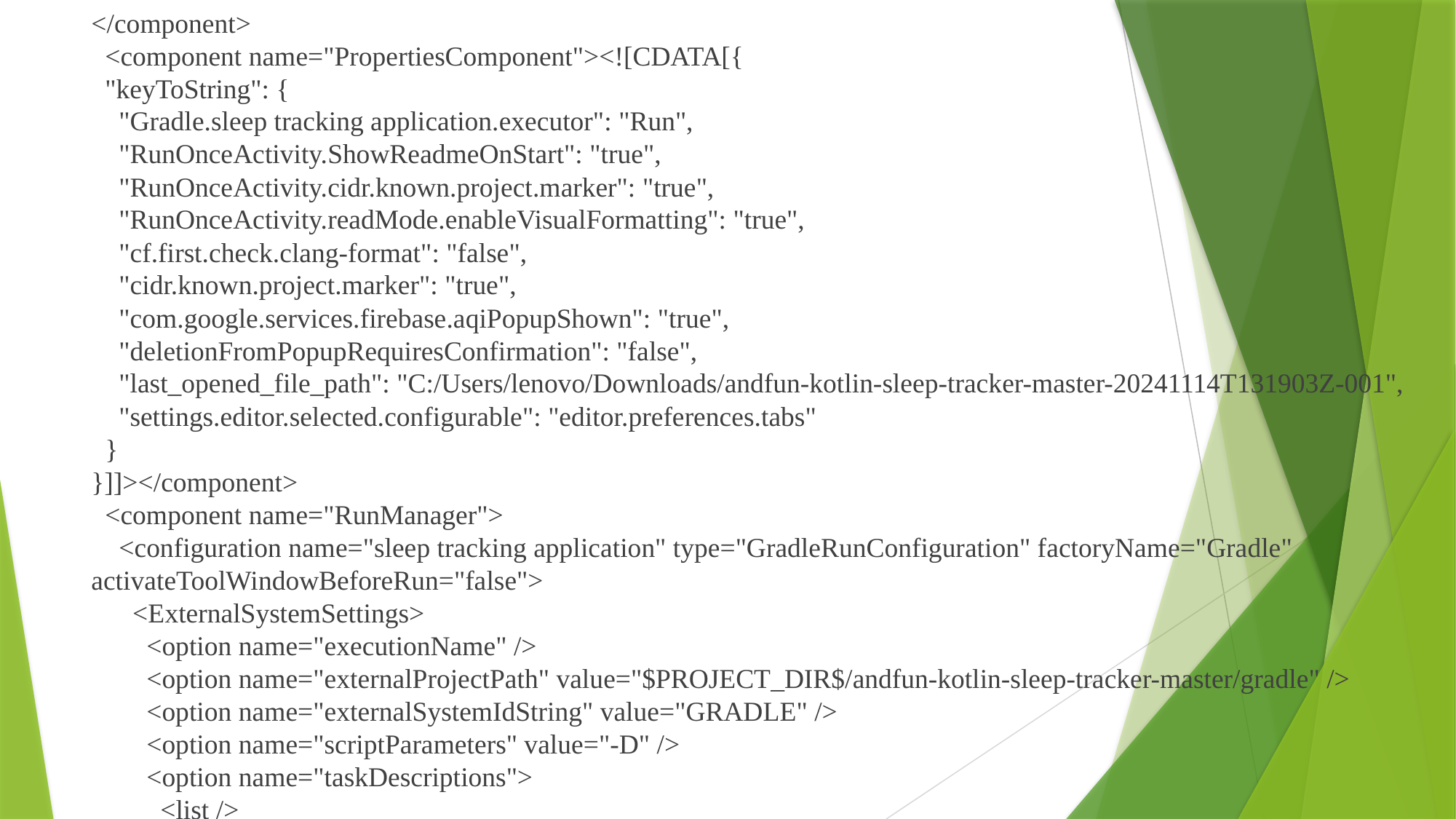

</component>
  <component name="PropertiesComponent"><![CDATA[{
  "keyToString": {
    "Gradle.sleep tracking application.executor": "Run",
    "RunOnceActivity.ShowReadmeOnStart": "true",
    "RunOnceActivity.cidr.known.project.marker": "true",
    "RunOnceActivity.readMode.enableVisualFormatting": "true",
    "cf.first.check.clang-format": "false",
    "cidr.known.project.marker": "true",
    "com.google.services.firebase.aqiPopupShown": "true",
    "deletionFromPopupRequiresConfirmation": "false",
    "last_opened_file_path": "C:/Users/lenovo/Downloads/andfun-kotlin-sleep-tracker-master-20241114T131903Z-001",
    "settings.editor.selected.configurable": "editor.preferences.tabs"
  }
}]]></component>
  <component name="RunManager">
    <configuration name="sleep tracking application" type="GradleRunConfiguration" factoryName="Gradle" activateToolWindowBeforeRun="false">
      <ExternalSystemSettings>
        <option name="executionName" />
        <option name="externalProjectPath" value="$PROJECT_DIR$/andfun-kotlin-sleep-tracker-master/gradle" />
        <option name="externalSystemIdString" value="GRADLE" />
        <option name="scriptParameters" value="-D" />
        <option name="taskDescriptions">
          <list />